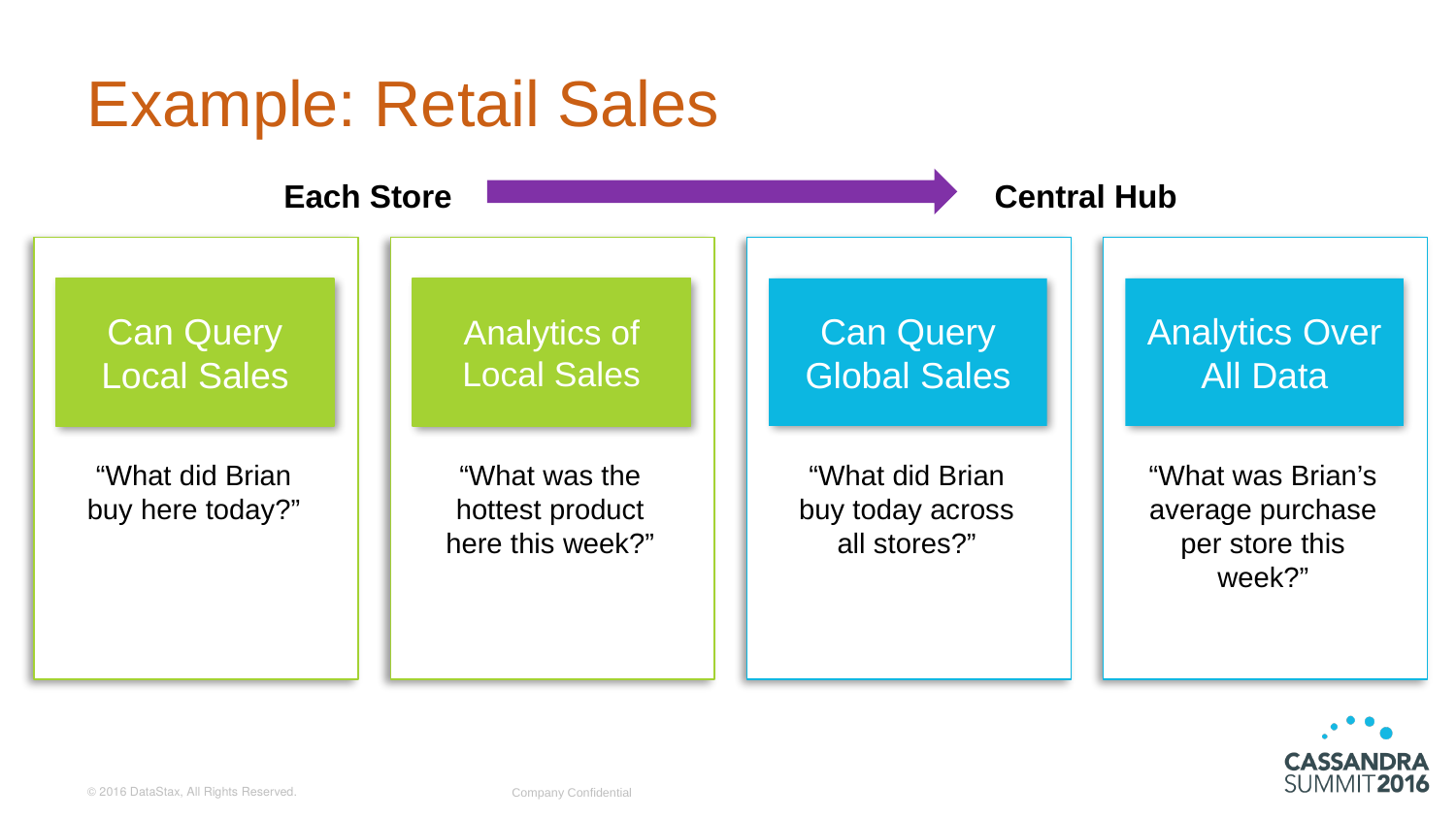

Example: Retail Sales
Each Store

Central Hub

Can Query Local Sales
“What did Brian buy here today?”

Analytics of Local Sales
“What was the hottest product here this week?”

Can Query Global Sales
“What did Brian buy today across all stores?”

Analytics Over All Data
“What was Brian’s average purchase per store this week?”
Company Confidential
© 2016 DataStax, All Rights Reserved.